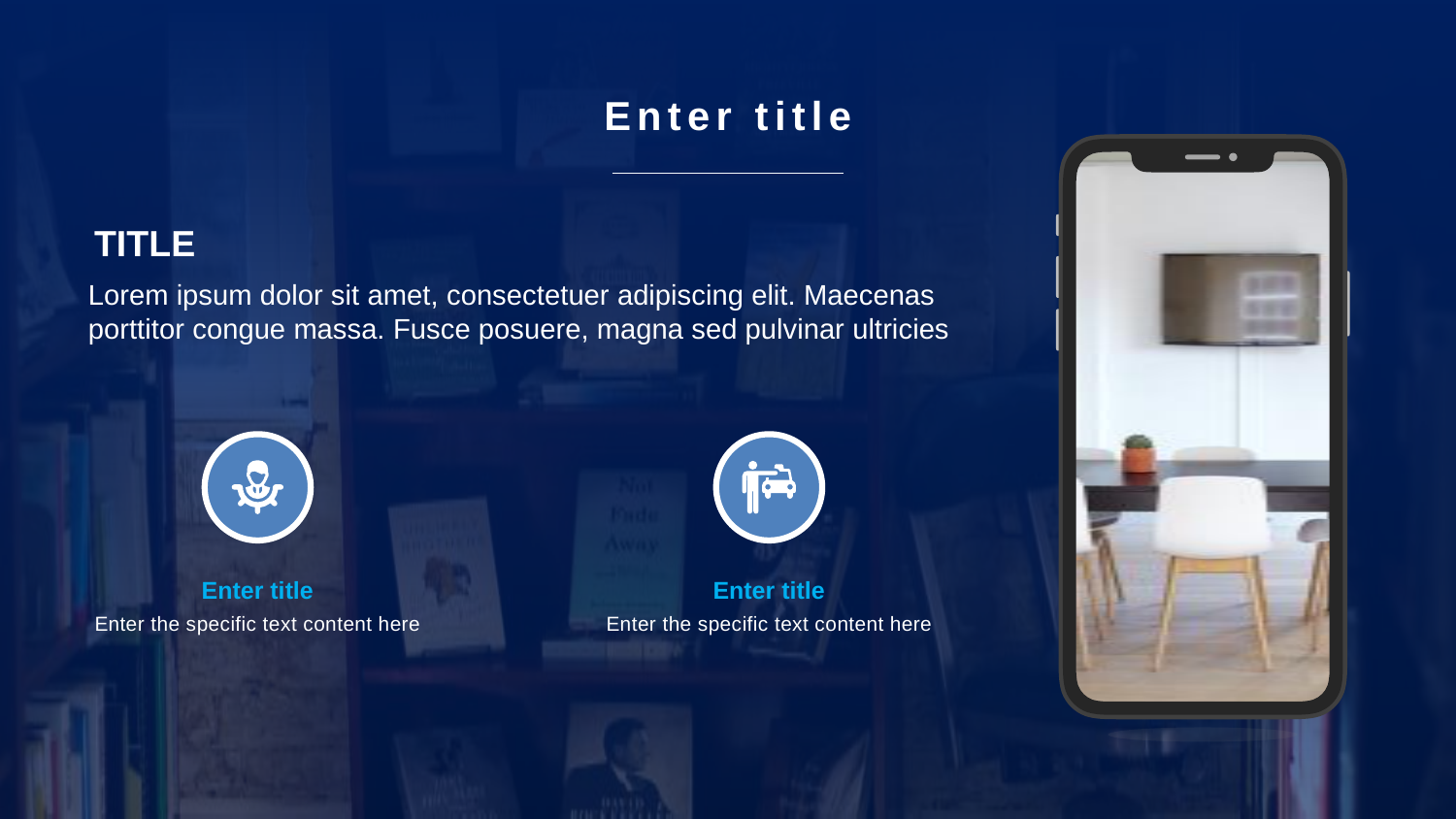

Enter title

TITLE
Lorem ipsum dolor sit amet, consectetuer adipiscing elit. Maecenas porttitor congue massa. Fusce posuere, magna sed pulvinar ultricies

Enter title
Enter the specific text content here

Enter title
Enter the specific text content here